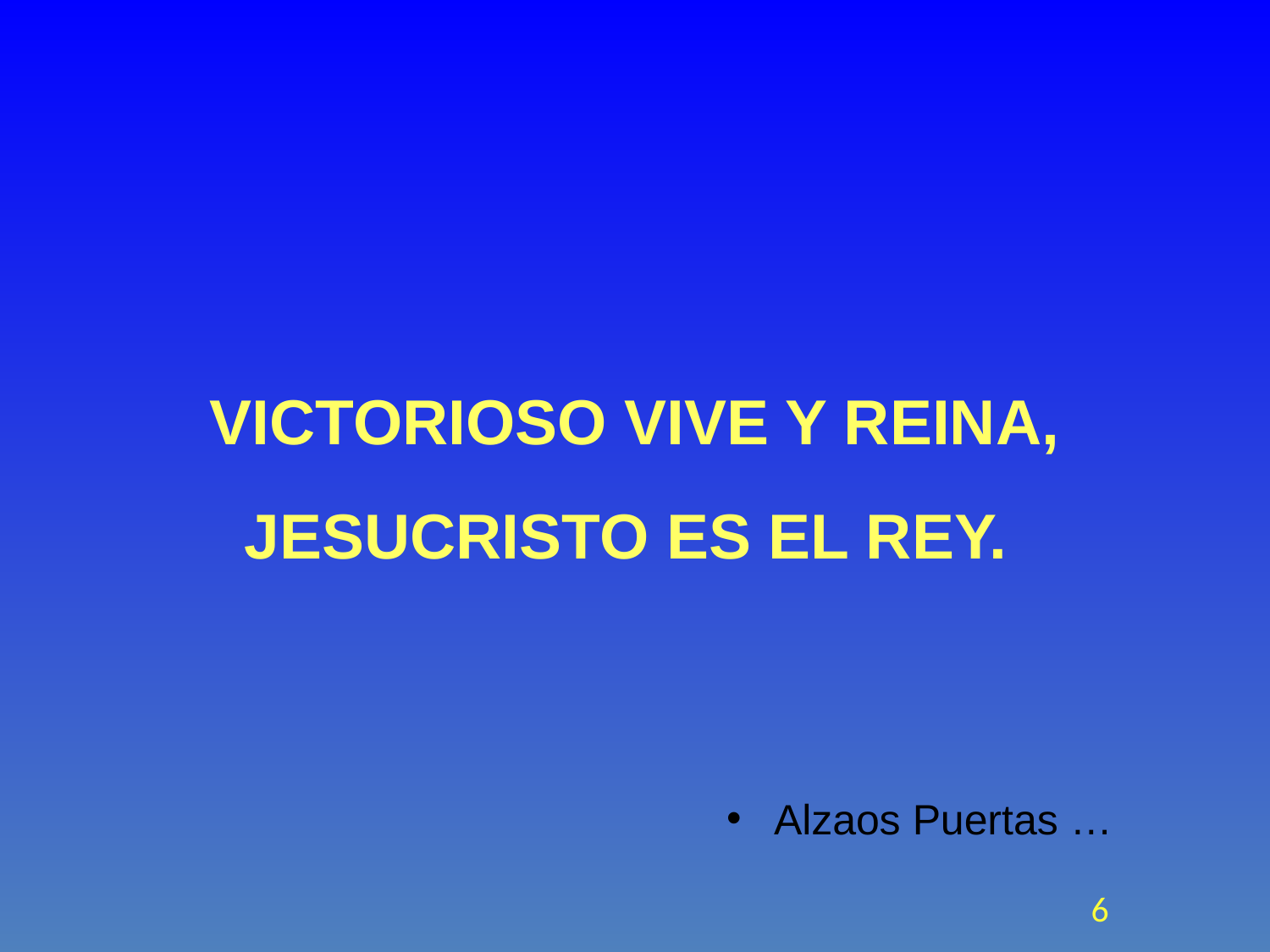

VICTORIOSO VIVE Y REINA,
JESUCRISTO ES EL REY.
Alzaos Puertas …
6